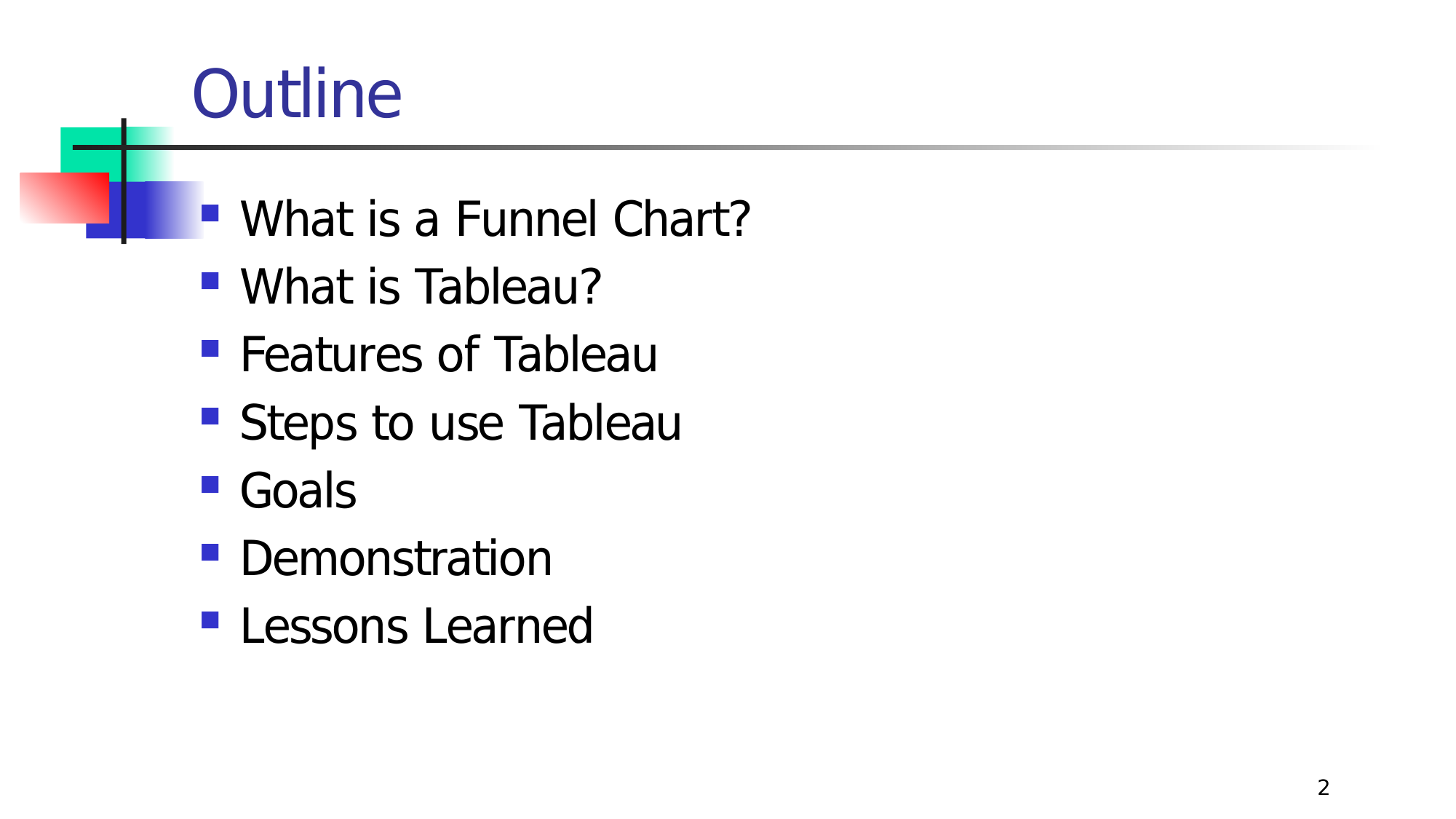

# Outline
What is a Funnel Chart?
What is Tableau?
Features of Tableau
Steps to use Tableau
Goals
Demonstration
Lessons Learned

2